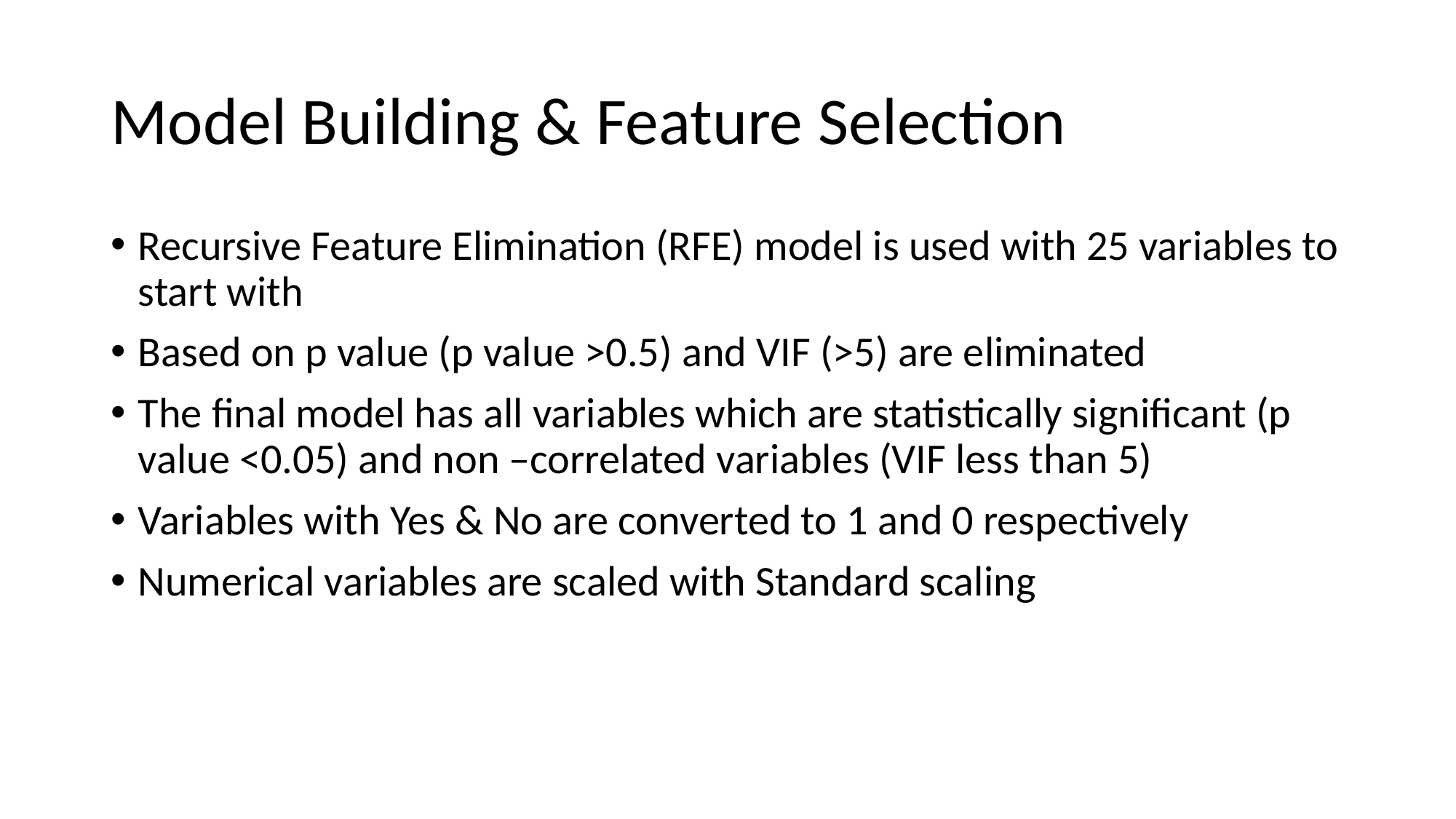

# Model Building & Feature Selection
Recursive Feature Elimination (RFE) model is used with 25 variables to start with
Based on p value (p value >0.5) and VIF (>5) are eliminated
The final model has all variables which are statistically significant (p value <0.05) and non –correlated variables (VIF less than 5)
Variables with Yes & No are converted to 1 and 0 respectively
Numerical variables are scaled with Standard scaling